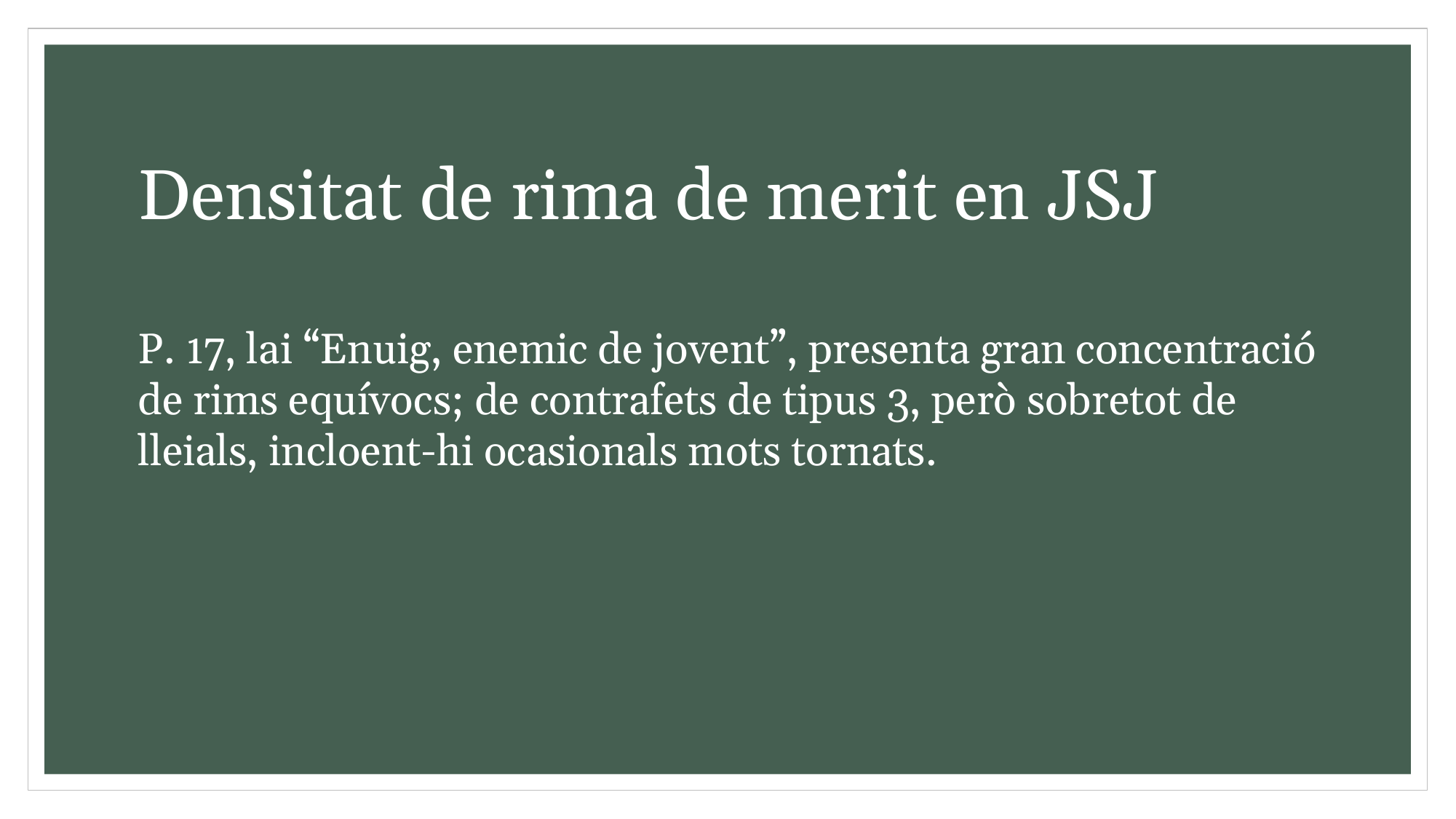

# Densitat de rima de merit en JSJ

P. 17, lai “Enuig, enemic de jovent”, presenta gran concentració de rims equívocs; de contrafets de tipus 3, però sobretot de lleials, incloent-hi ocasionals mots tornats.